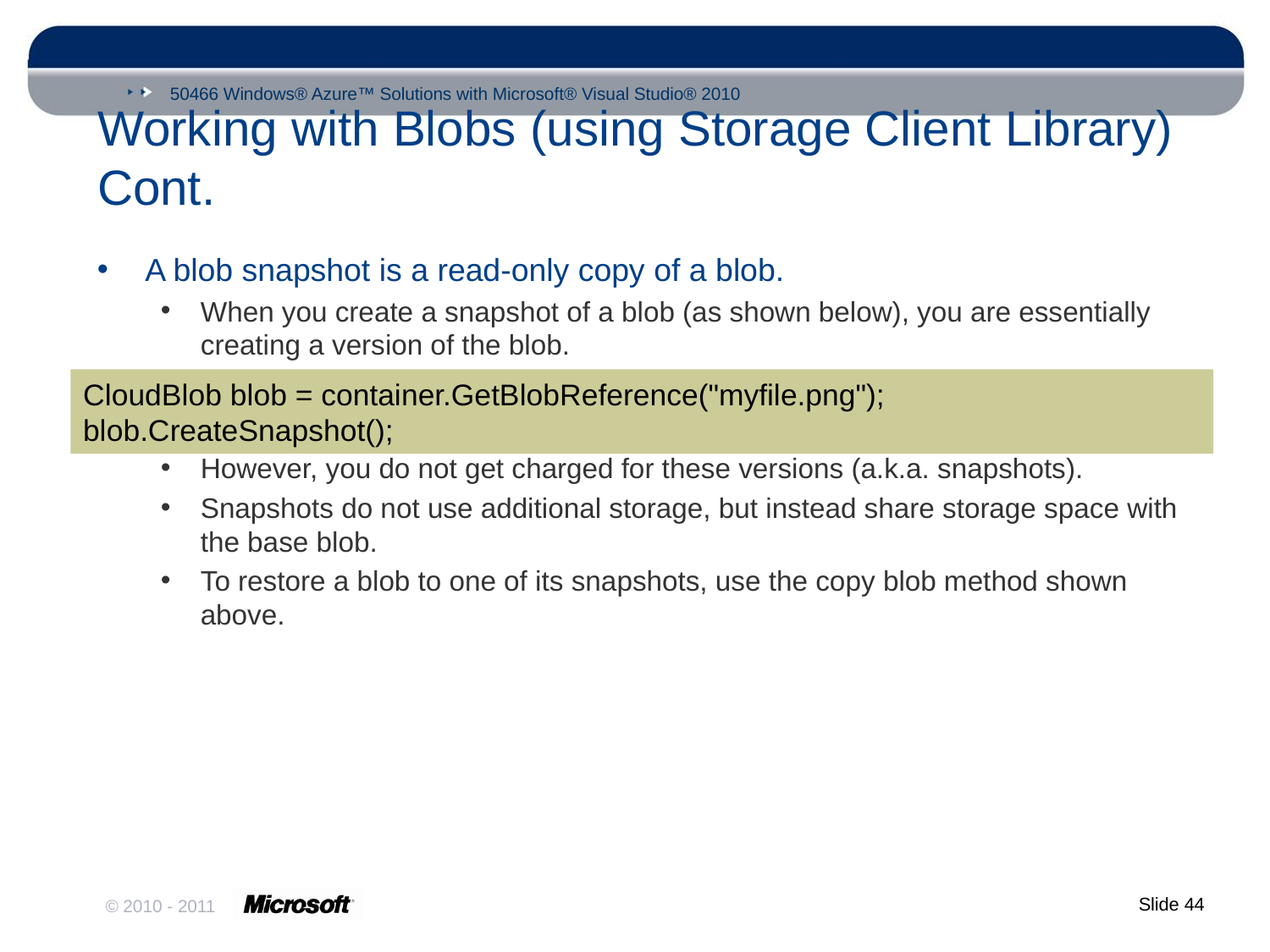

# Working with Blobs (using Storage Client Library) Cont.
A blob snapshot is a read-only copy of a blob.
When you create a snapshot of a blob (as shown below), you are essentially creating a version of the blob.

However, you do not get charged for these versions (a.k.a. snapshots).
Snapshots do not use additional storage, but instead share storage space with the base blob.
To restore a blob to one of its snapshots, use the copy blob method shown above.

CloudBlob blob = container.GetBlobReference("myfile.png");
blob.CreateSnapshot();